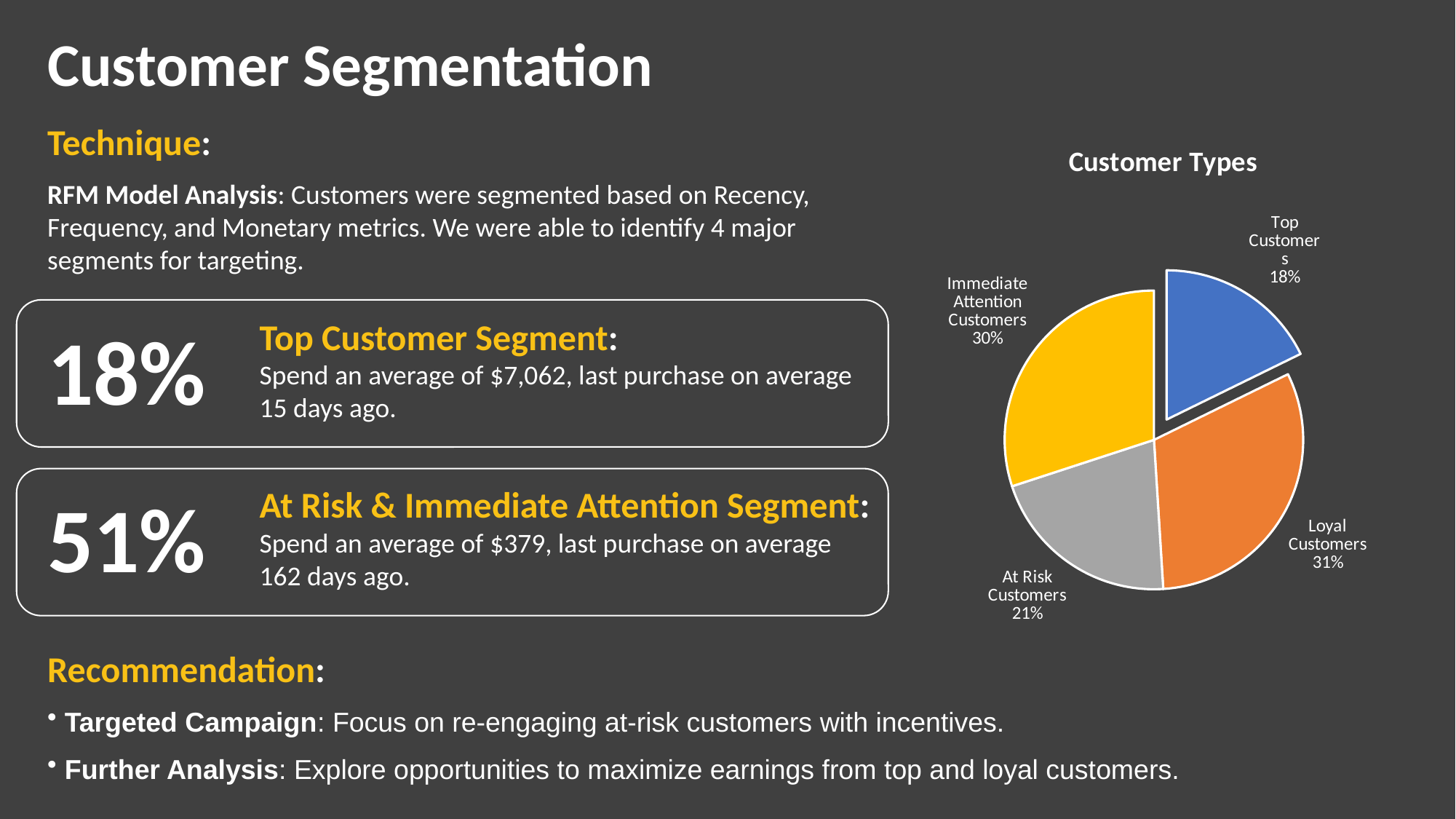

Customer Segmentation
Technique:

RFM Model Analysis: Customers were segmented based on Recency, Frequency, and Monetary metrics. We were able to identify 4 major segments for targeting.

### Chart: Customer Types

| Category |  |
|---|---|
| Top Customers | 0.1775 |
| Loyal Customers | 0.3126 |
| At Risk Customers | 0.2097 |
| Immediate Attention Customers | 0.3003 |
18%
Top Customer Segment:
Spend an average of $7,062, last purchase on average 15 days ago.

51%
At Risk & Immediate Attention Segment:
Spend an average of $379, last purchase on average 162 days ago.
Recommendation:

 Targeted Campaign: Focus on re-engaging at-risk customers with incentives.

 Further Analysis: Explore opportunities to maximize earnings from top and loyal customers.